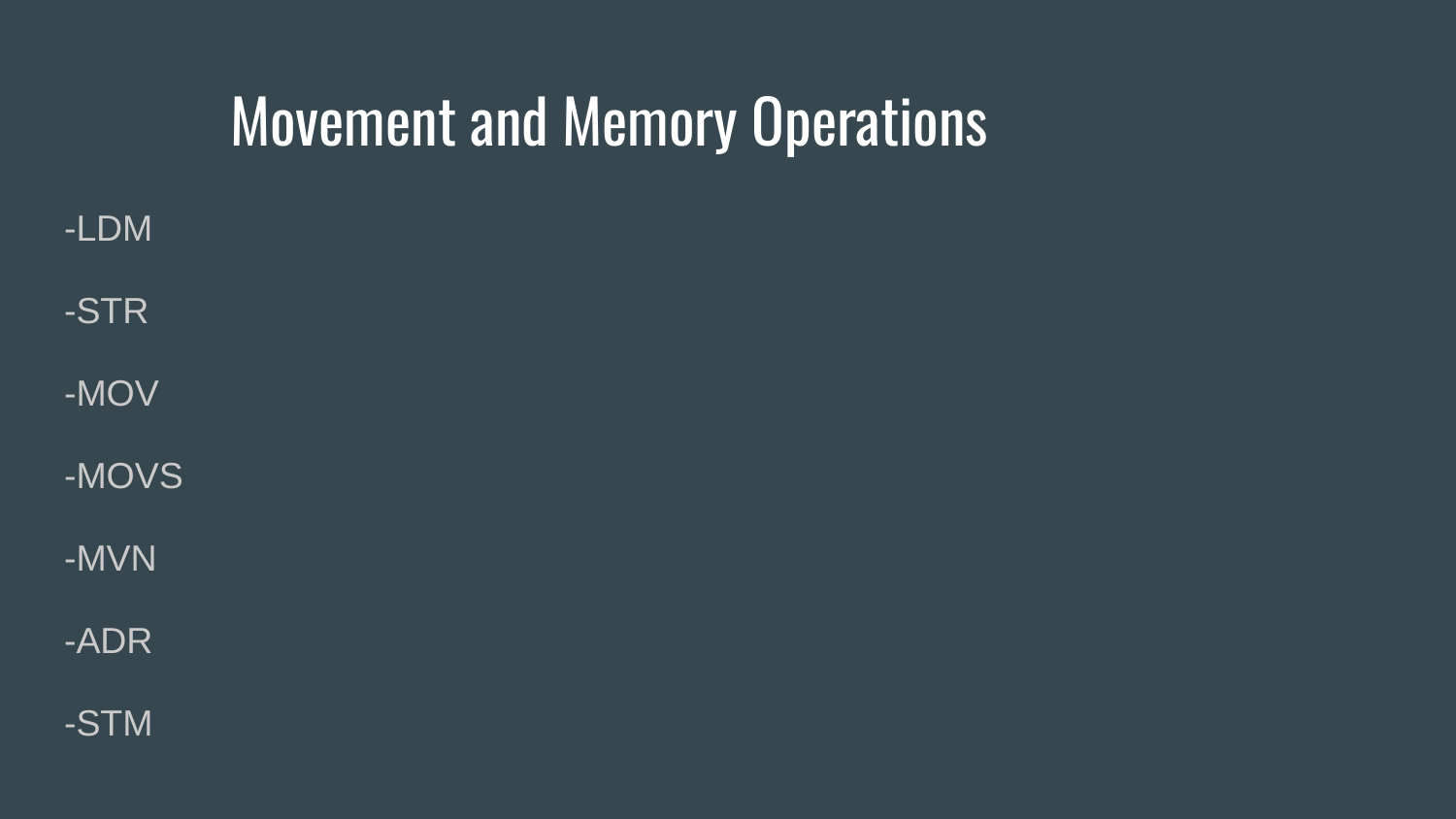

# Movement and Memory Operations
-LDM
-STR
-MOV
-MOVS
-MVN
-ADR
-STM